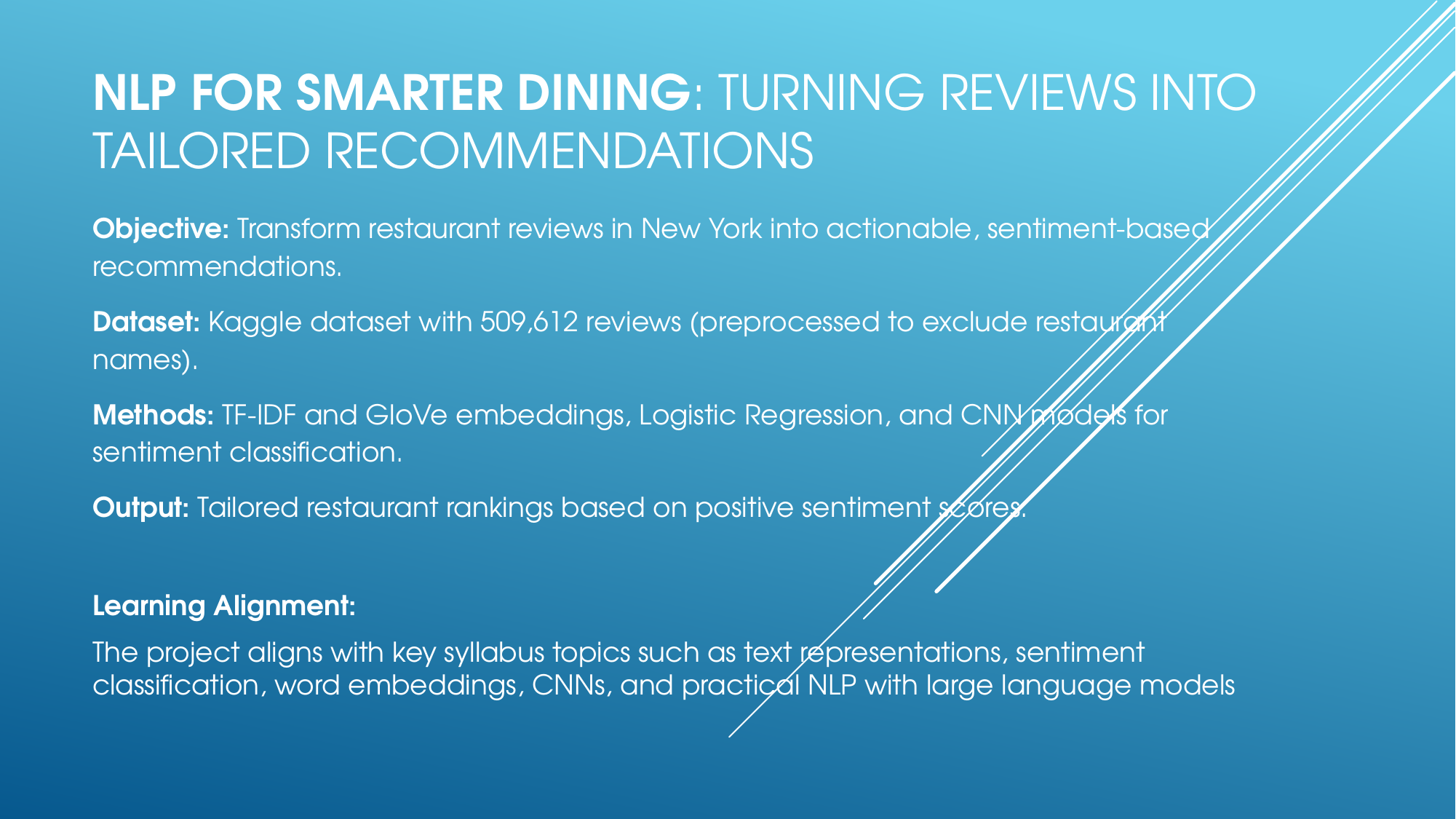

# NLP for Smarter Dining: Turning Reviews into Tailored Recommendations
Objective: Transform restaurant reviews in New York into actionable, sentiment-based recommendations.
Dataset: Kaggle dataset with 509,612 reviews (preprocessed to exclude restaurant names).
Methods: TF-IDF and GloVe embeddings, Logistic Regression, and CNN models for sentiment classification.
Output: Tailored restaurant rankings based on positive sentiment scores.

Learning Alignment:
The project aligns with key syllabus topics such as text representations, sentiment classification, word embeddings, CNNs, and practical NLP with large language models